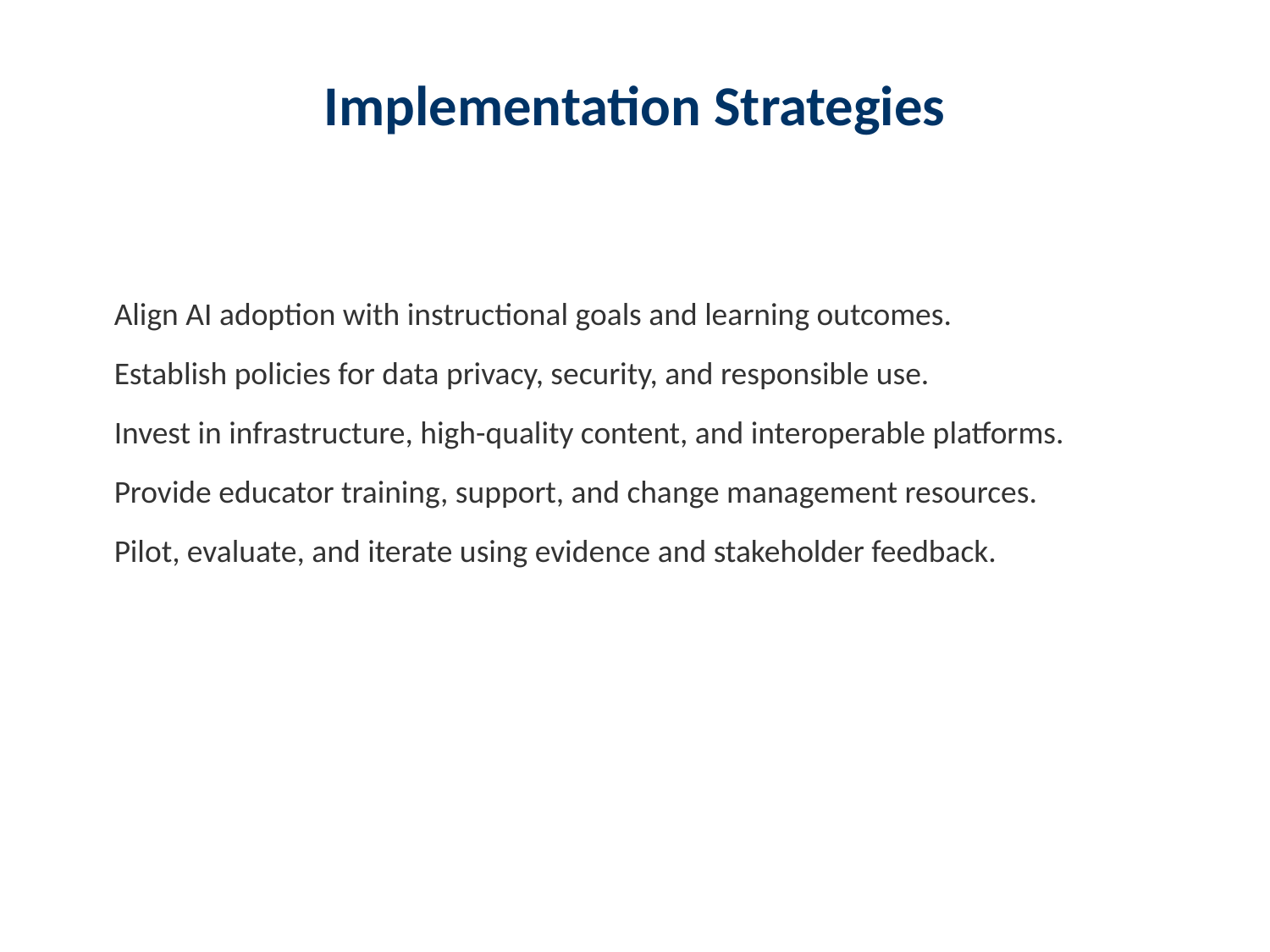

Implementation Strategies

Align AI adoption with instructional goals and learning outcomes.
Establish policies for data privacy, security, and responsible use.
Invest in infrastructure, high-quality content, and interoperable platforms.
Provide educator training, support, and change management resources.
Pilot, evaluate, and iterate using evidence and stakeholder feedback.